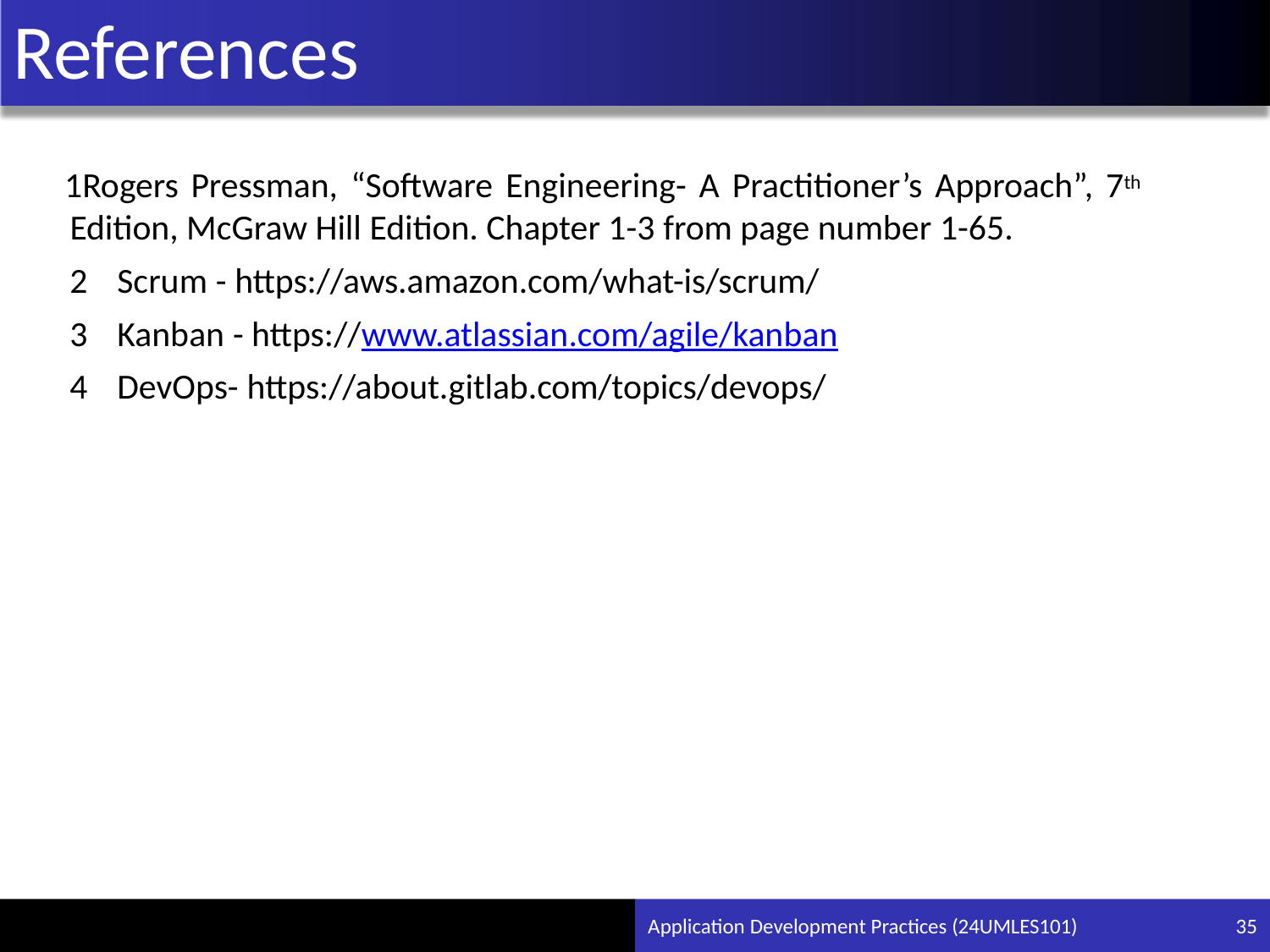

# References
Rogers Pressman, “Software Engineering- A Practitioner’s Approach”, 7th  Edition, McGraw Hill Edition. Chapter 1-3 from page number 1-65.
Scrum - https://aws.amazon.com/what-is/scrum/
Kanban - https://www.atlassian.com/agile/kanban
DevOps- https://about.gitlab.com/topics/devops/
Application Development Practices (24UMLES101)
35